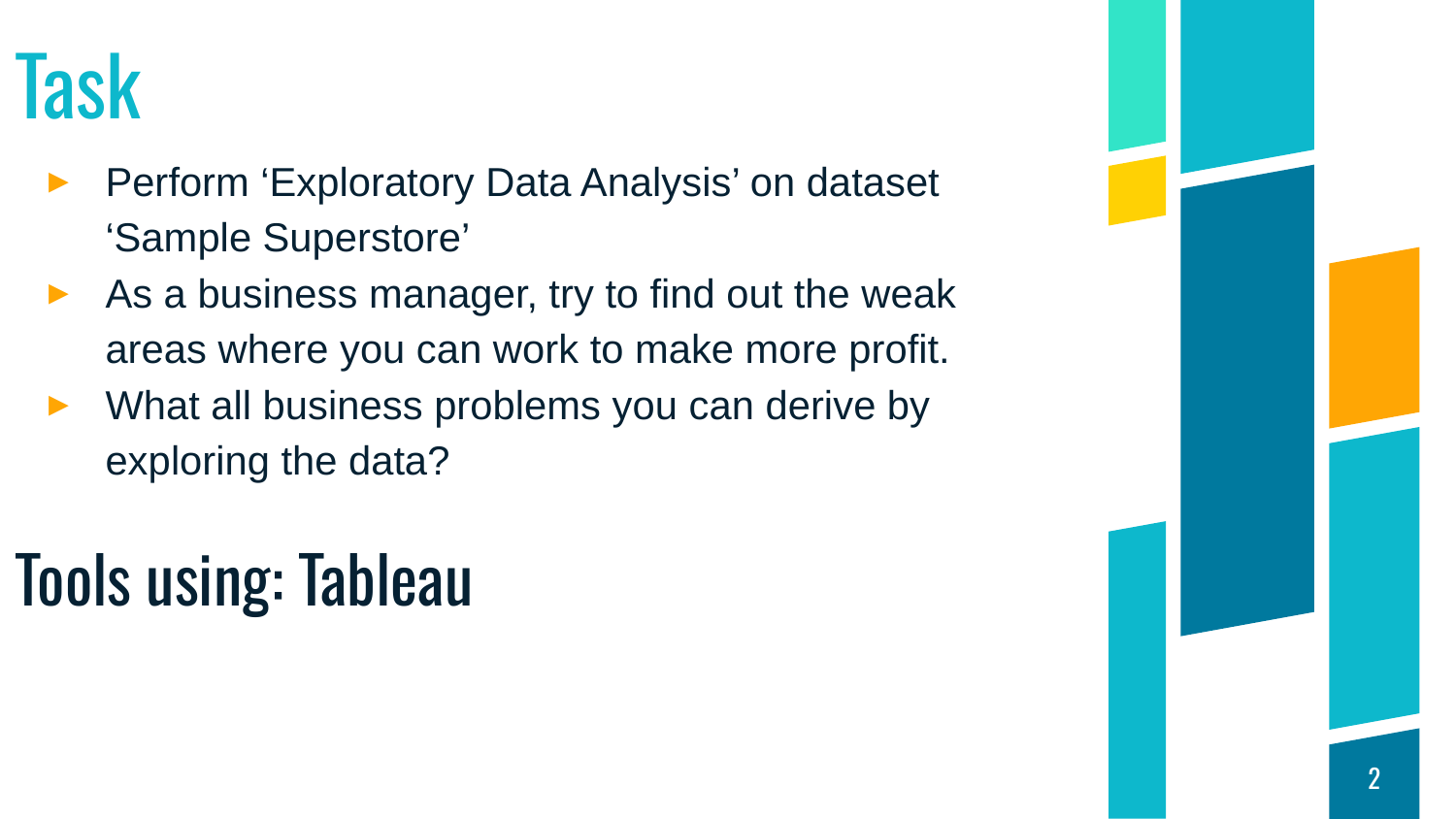

Task
Perform ‘Exploratory Data Analysis’ on dataset ‘Sample Superstore’
As a business manager, try to find out the weak areas where you can work to make more profit.
What all business problems you can derive by exploring the data?
# Tools using: Tableau
2